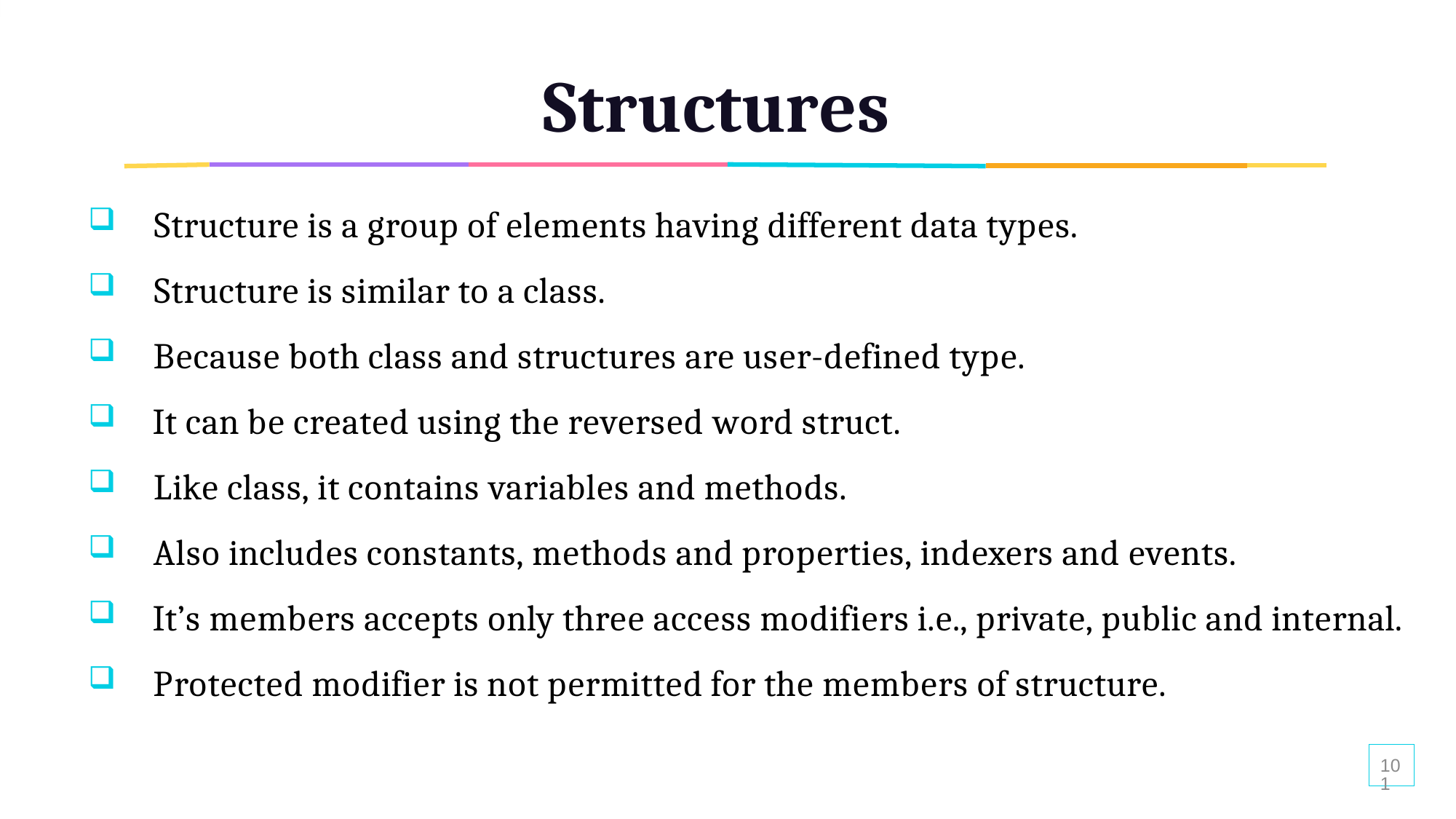

# Structures
Structure is a group of elements having different data types.
Structure is similar to a class.
Because both class and structures are user-defined type.
It can be created using the reversed word struct.
Like class, it contains variables and methods.
Also includes constants, methods and properties, indexers and events.
It’s members accepts only three access modifiers i.e., private, public and internal.
Protected modifier is not permitted for the members of structure.
101